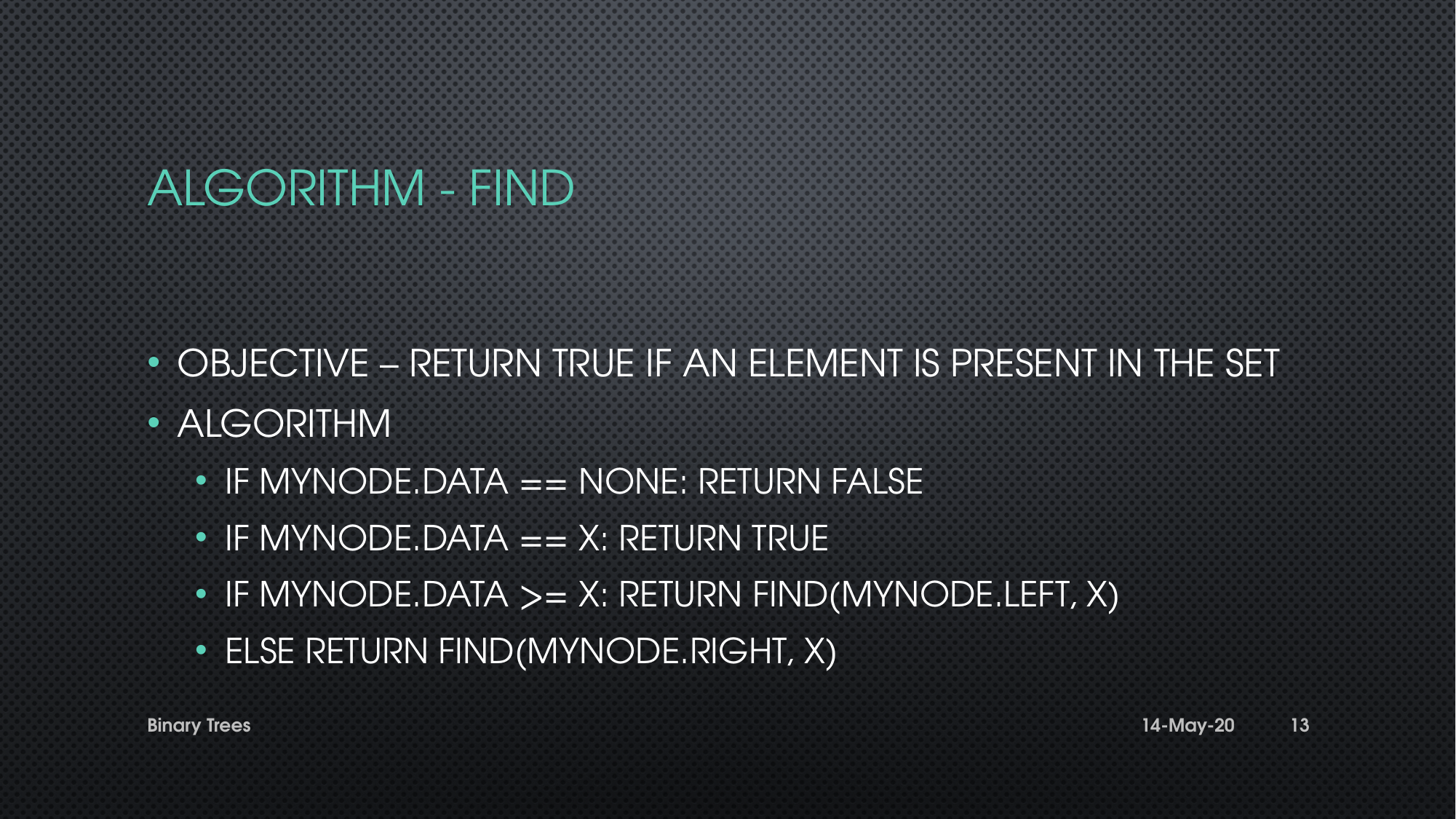

# Algorithm - find
Objective – return true if an element is present in the set
Algorithm
If mynode.data == None: Return false
if mynode.data == x: Return true
if Mynode.data >= x: Return find(Mynode.left, x)
Else return find(Mynode.right, x)
Binary Trees
14-May-20
13